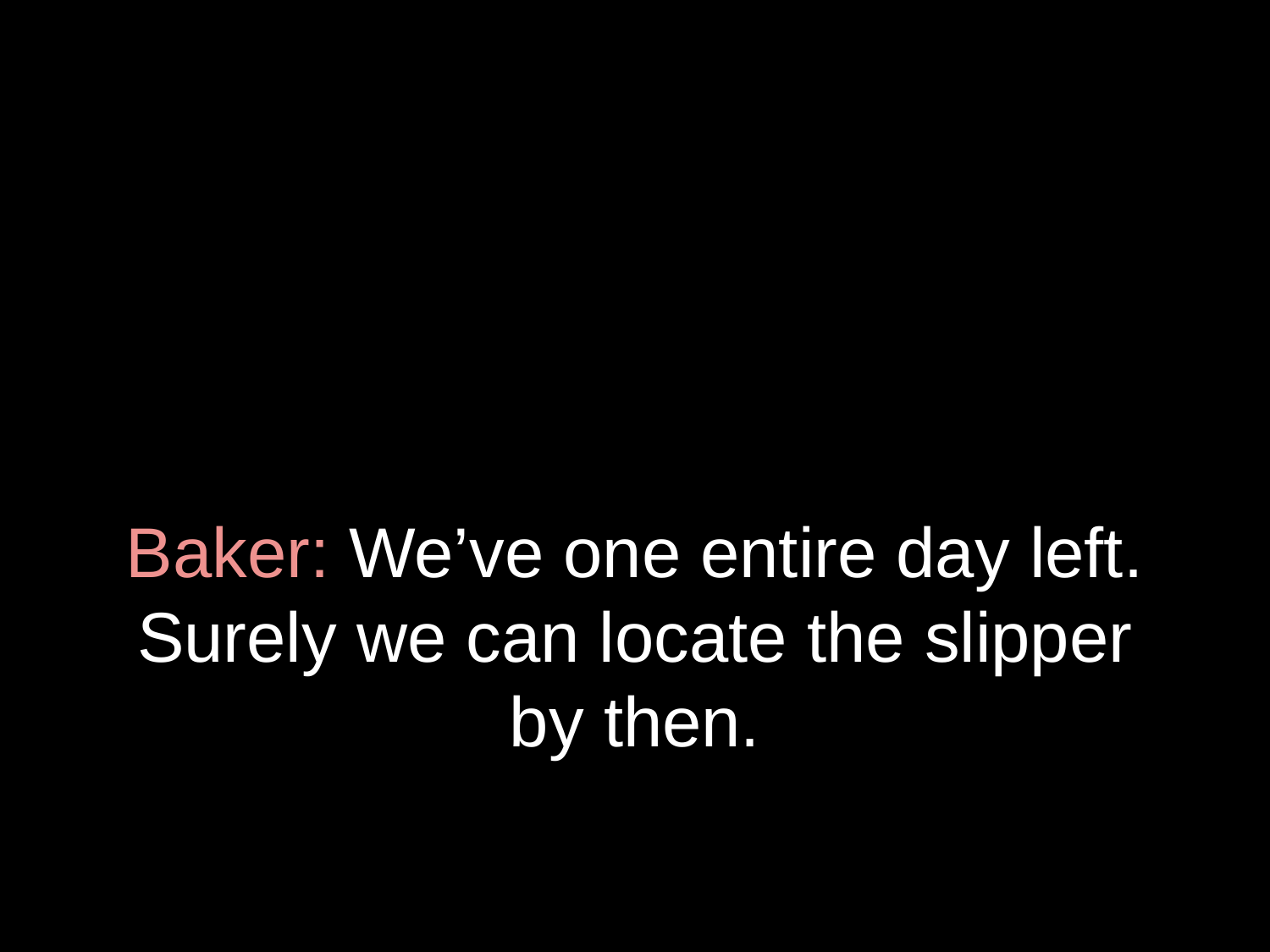

# Baker: We’ve one entire day left. Surely we can locate the slipper by then.